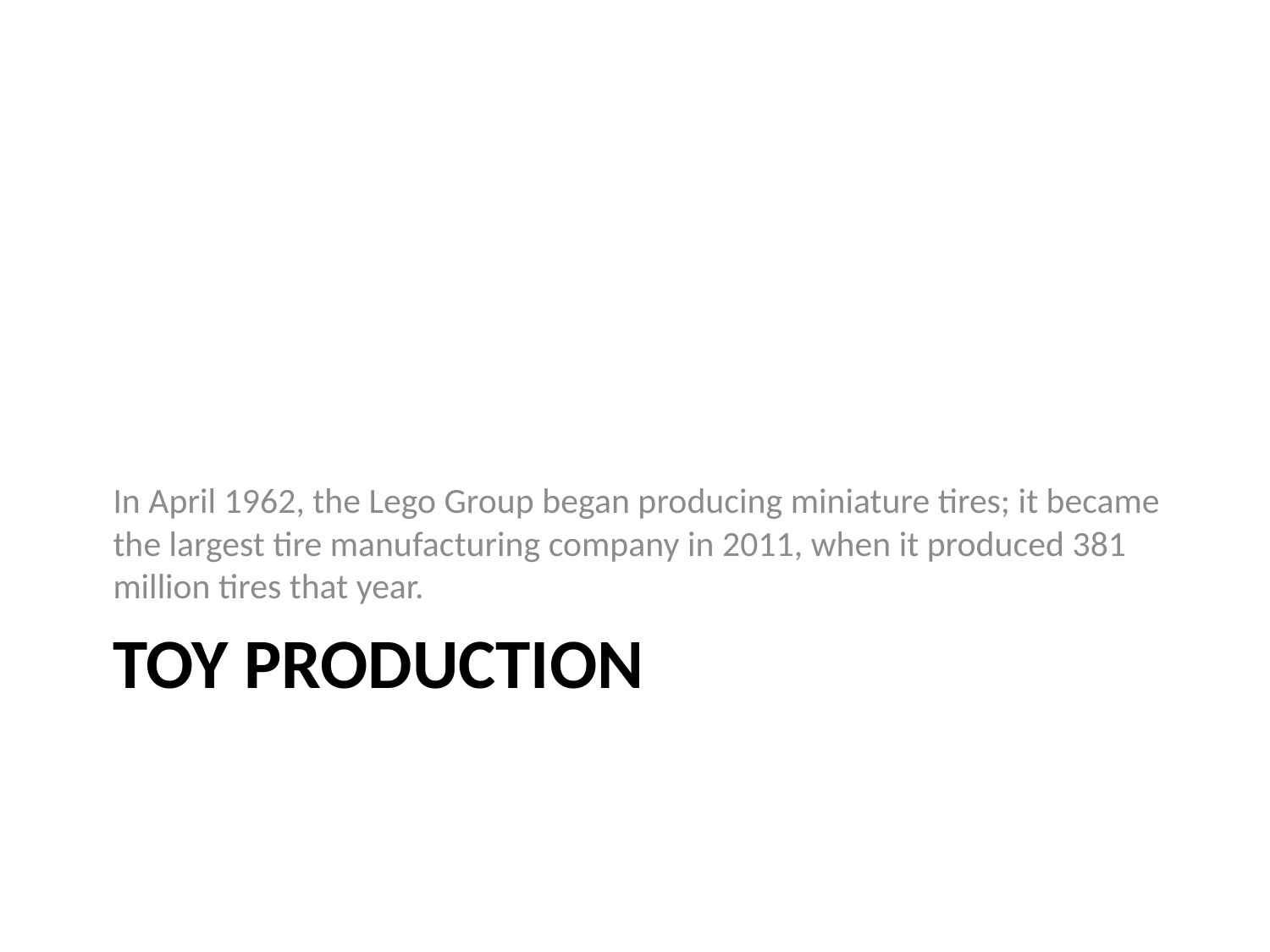

In April 1962, the Lego Group began producing miniature tires; it became the largest tire manufacturing company in 2011, when it produced 381 million tires that year.
# Toy production